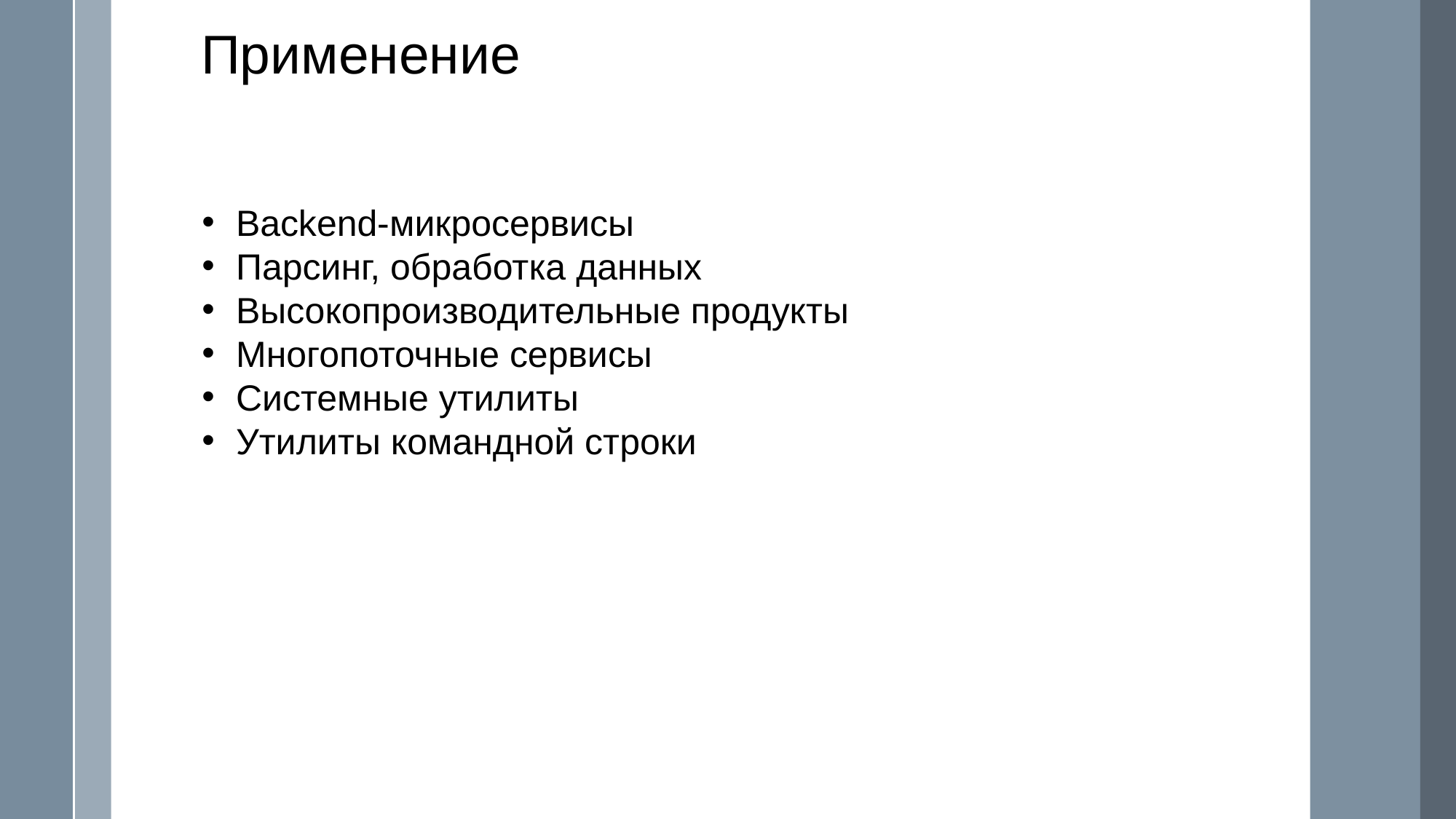

Применение
Backend-микросервисы
Парсинг, обработка данных
Высокопроизводительные продукты
Многопоточные сервисы
Системные утилиты
Утилиты командной строки